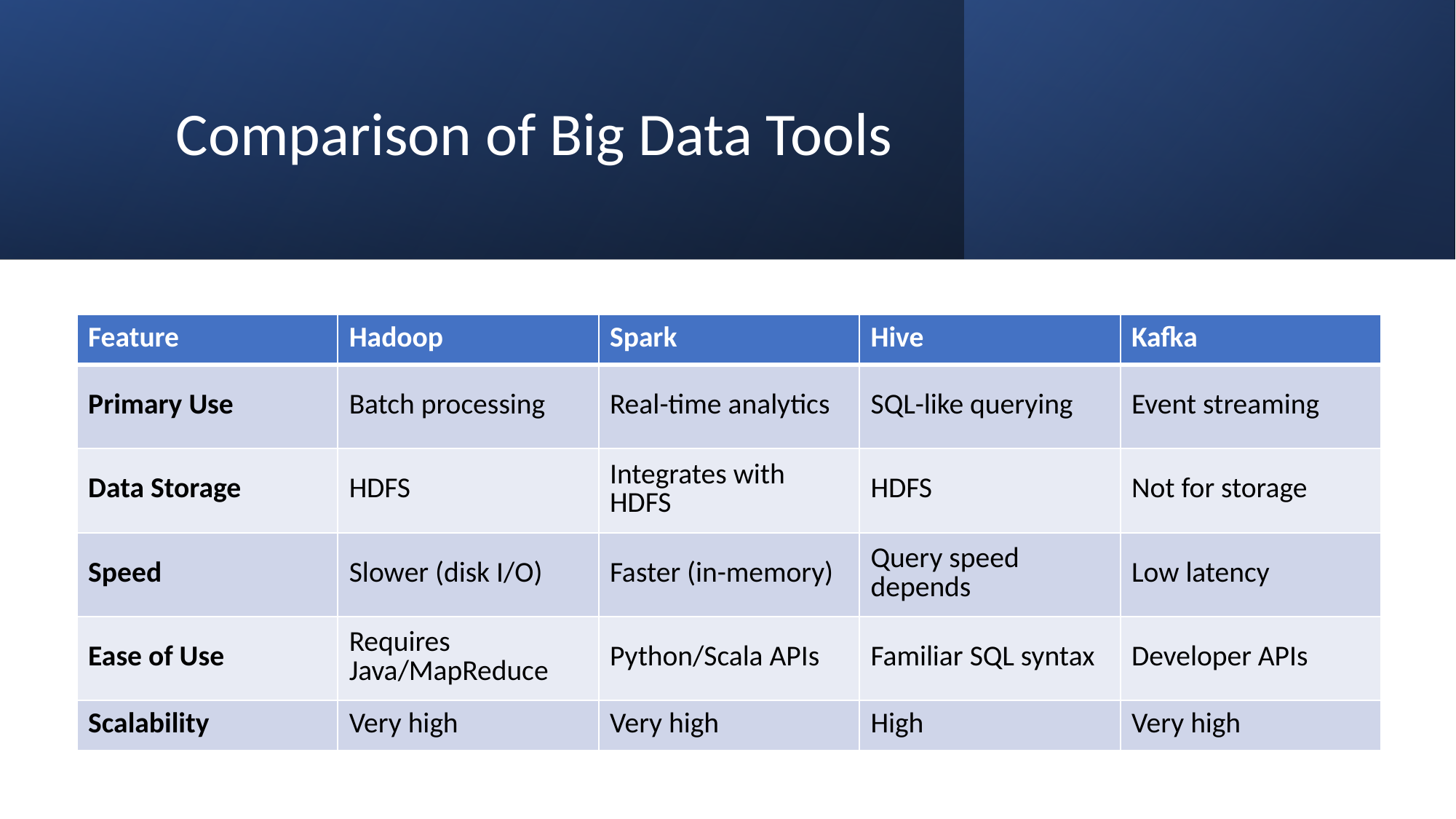

# Comparison of Big Data Tools
| Feature | Hadoop | Spark | Hive | Kafka |
| --- | --- | --- | --- | --- |
| Primary Use | Batch processing | Real-time analytics | SQL-like querying | Event streaming |
| Data Storage | HDFS | Integrates with HDFS | HDFS | Not for storage |
| Speed | Slower (disk I/O) | Faster (in-memory) | Query speed depends | Low latency |
| Ease of Use | Requires Java/MapReduce | Python/Scala APIs | Familiar SQL syntax | Developer APIs |
| Scalability | Very high | Very high | High | Very high |